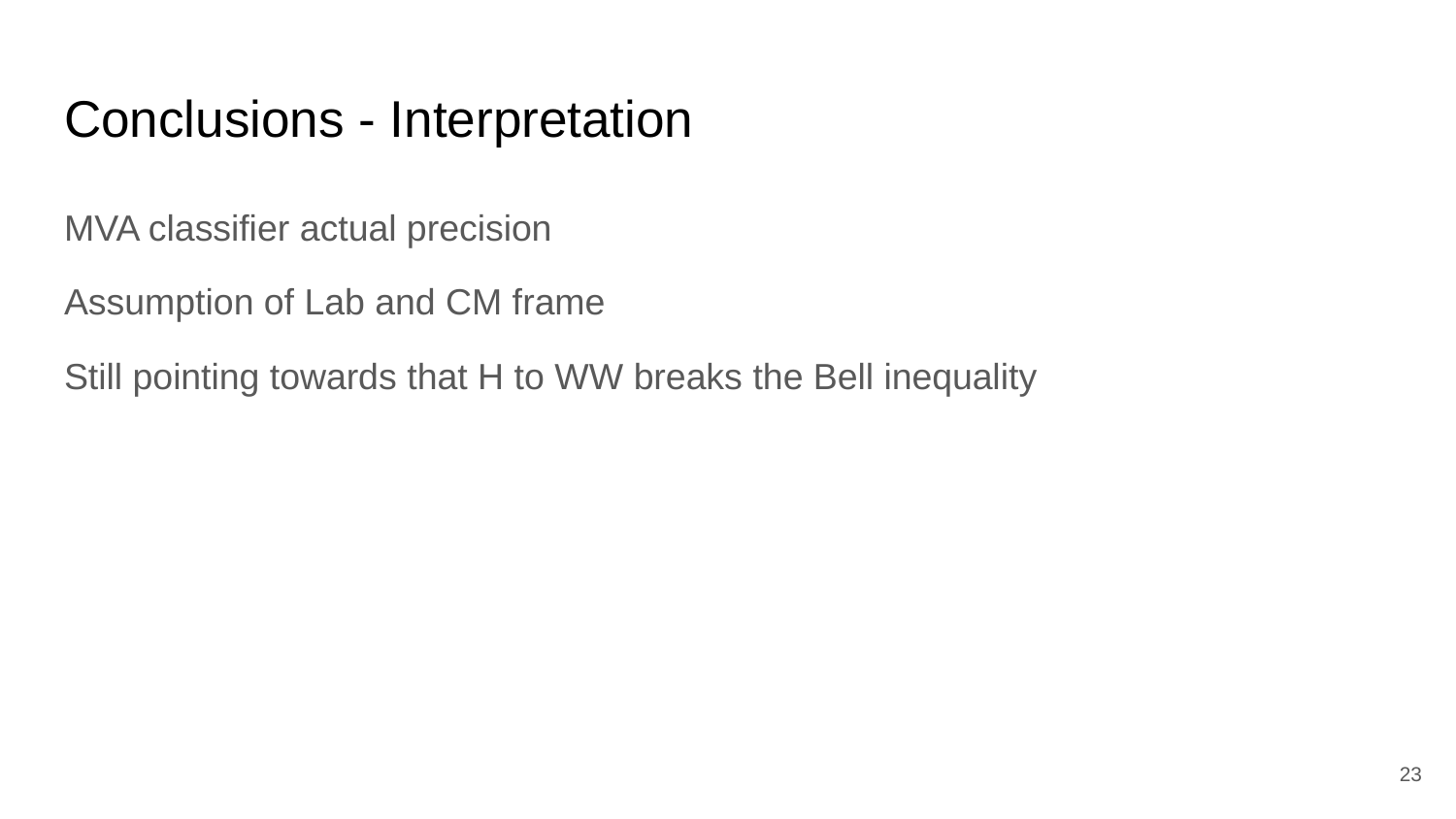

# Conclusions - Interpretation
MVA classifier actual precision
Assumption of Lab and CM frame
Still pointing towards that H to WW breaks the Bell inequality
23